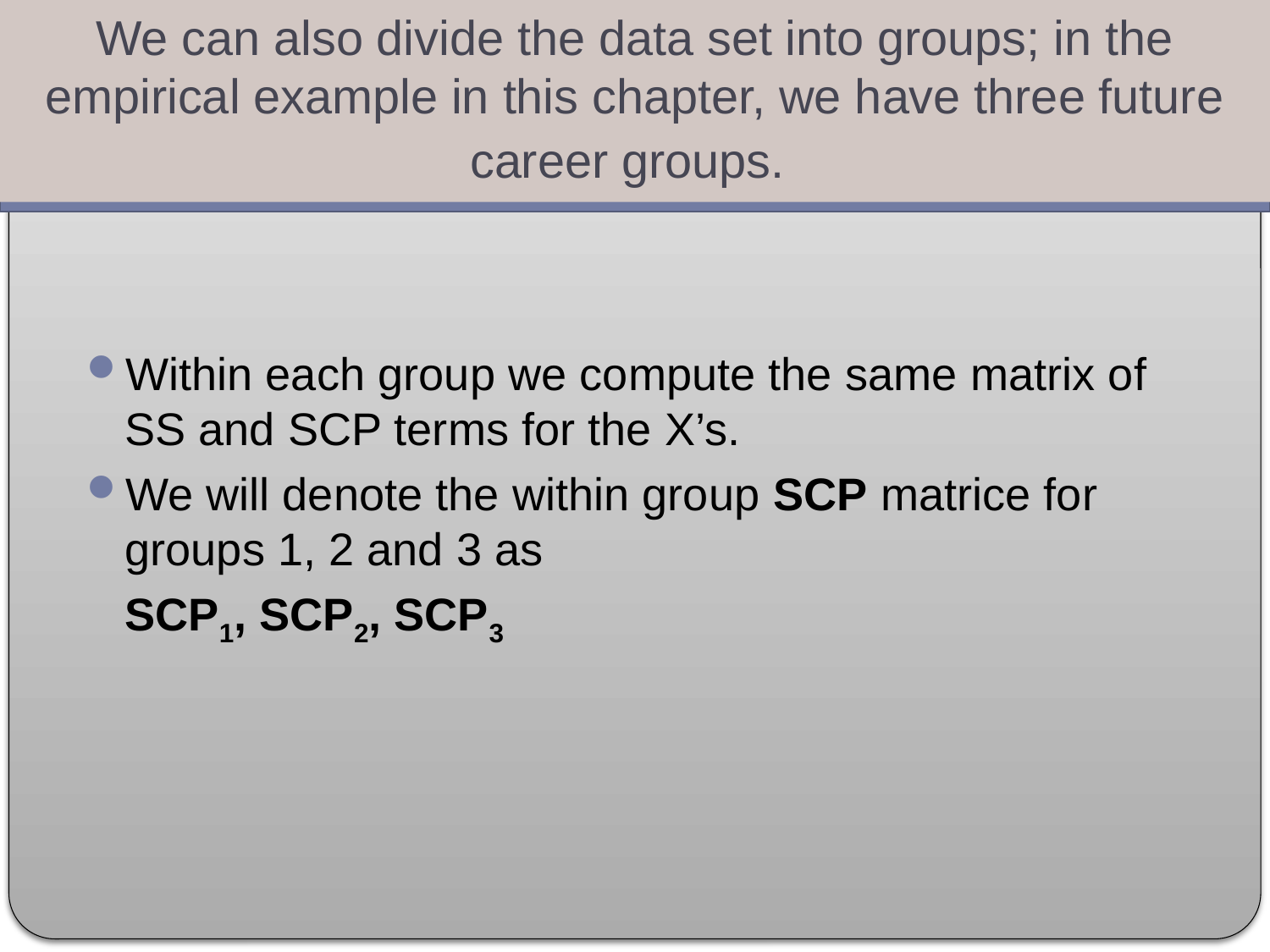

We can also divide the data set into groups; in the empirical example in this chapter, we have three future career groups.

Within each group we compute the same matrix of SS and SCP terms for the X’s.
We will denote the within group SCP matrice for groups 1, 2 and 3 as
   SCP1, SCP2, SCP3